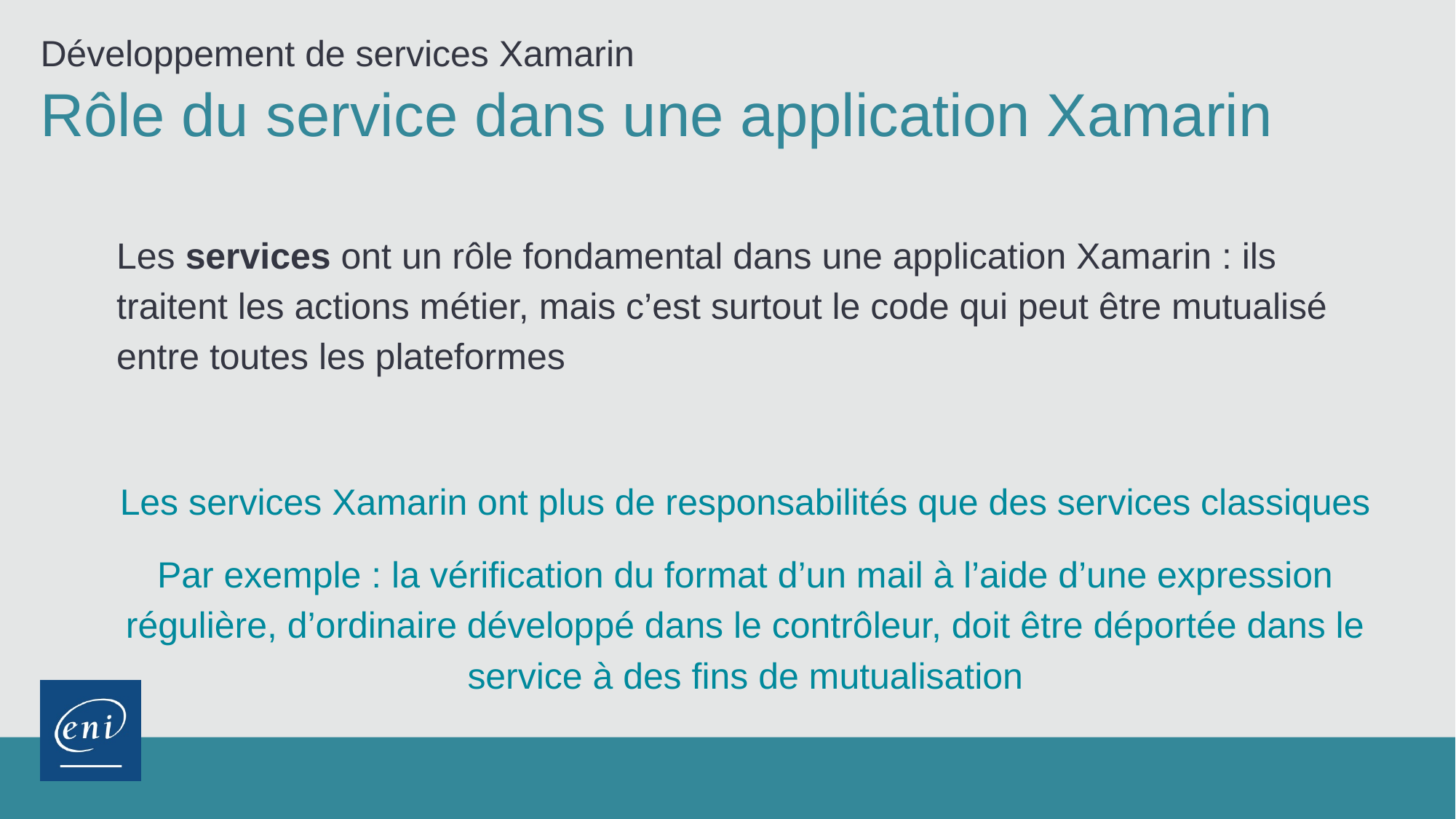

Développement de services Xamarin
Rôle du service dans une application Xamarin
Les services ont un rôle fondamental dans une application Xamarin : ils traitent les actions métier, mais c’est surtout le code qui peut être mutualisé entre toutes les plateformes

Les services Xamarin ont plus de responsabilités que des services classiques
Par exemple : la vérification du format d’un mail à l’aide d’une expression régulière, d’ordinaire développé dans le contrôleur, doit être déportée dans le service à des fins de mutualisation